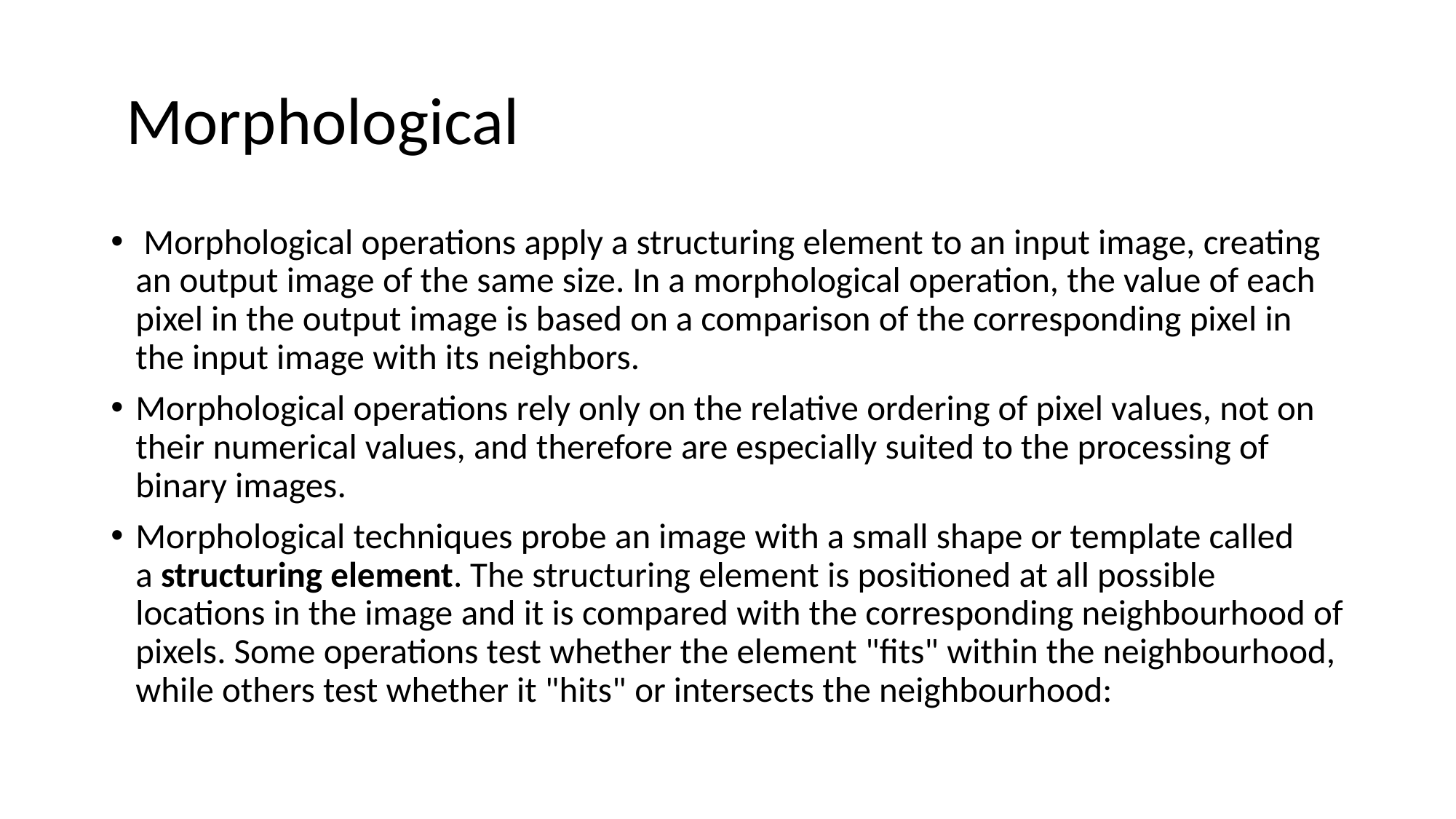

# Morphological
 Morphological operations apply a structuring element to an input image, creating an output image of the same size. In a morphological operation, the value of each pixel in the output image is based on a comparison of the corresponding pixel in the input image with its neighbors.
Morphological operations rely only on the relative ordering of pixel values, not on their numerical values, and therefore are especially suited to the processing of binary images.
Morphological techniques probe an image with a small shape or template called a structuring element. The structuring element is positioned at all possible locations in the image and it is compared with the corresponding neighbourhood of pixels. Some operations test whether the element "fits" within the neighbourhood, while others test whether it "hits" or intersects the neighbourhood: